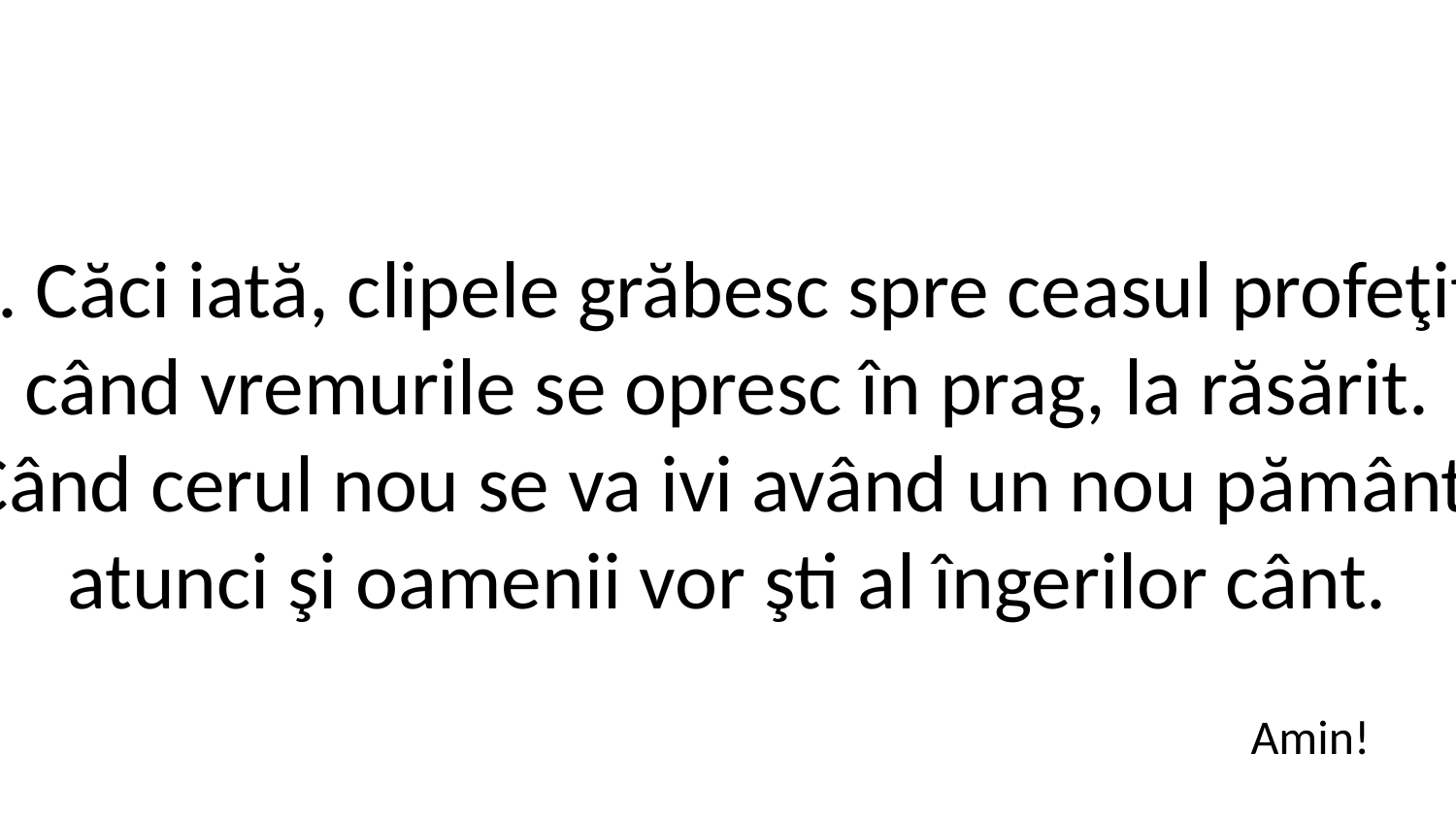

3. Căci iată, clipele grăbesc spre ceasul profeţit,
când vremurile se opresc în prag, la răsărit.
Când cerul nou se va ivi având un nou pământ,
atunci şi oamenii vor şti al îngerilor cânt.

Amin!